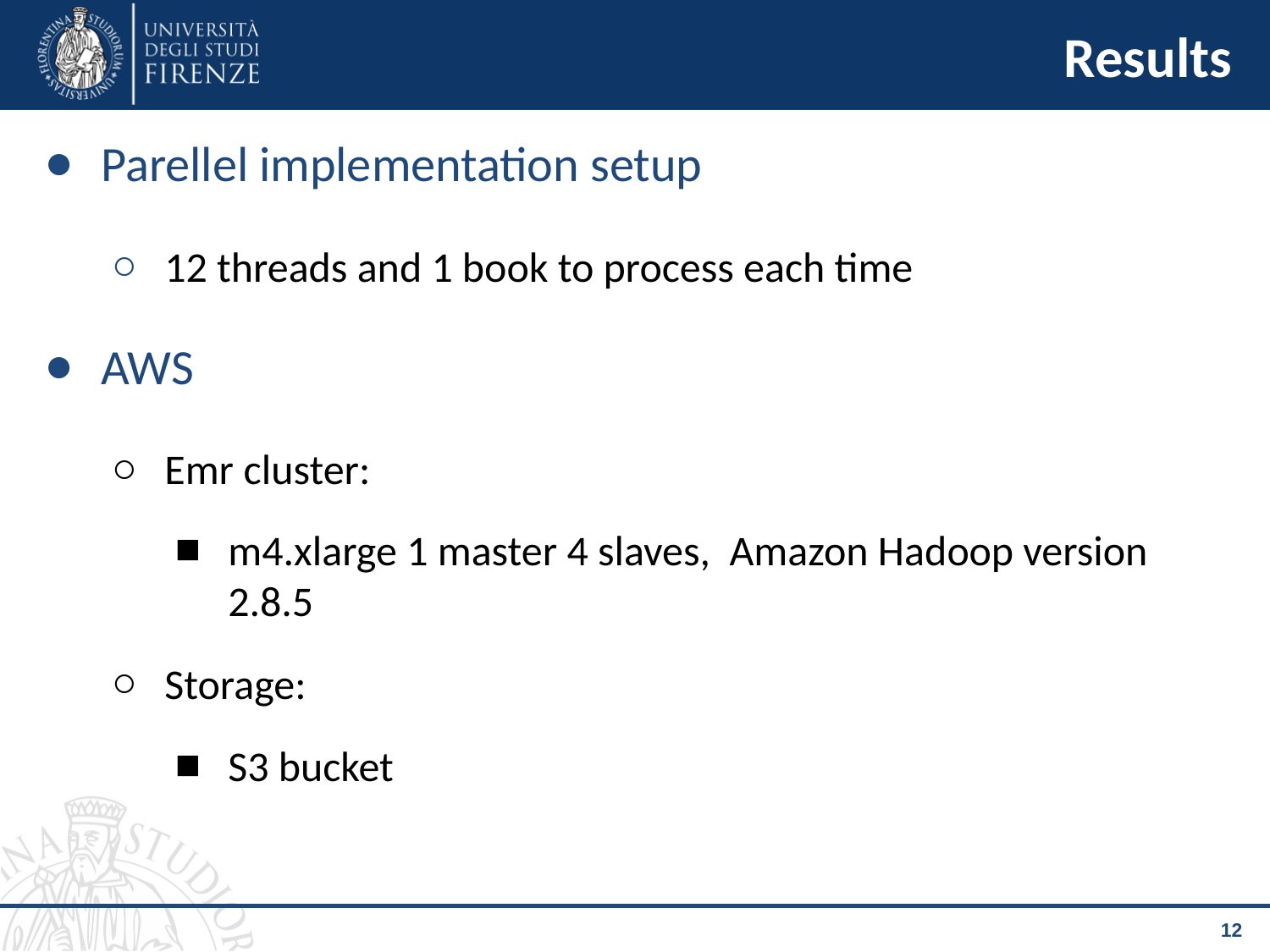

# Results
Parellel implementation setup

12 threads and 1 book to process each time

AWS

Emr cluster:

m4.xlarge 1 master 4 slaves,  Amazon Hadoop version 2.8.5

Storage:

S3 bucket

12